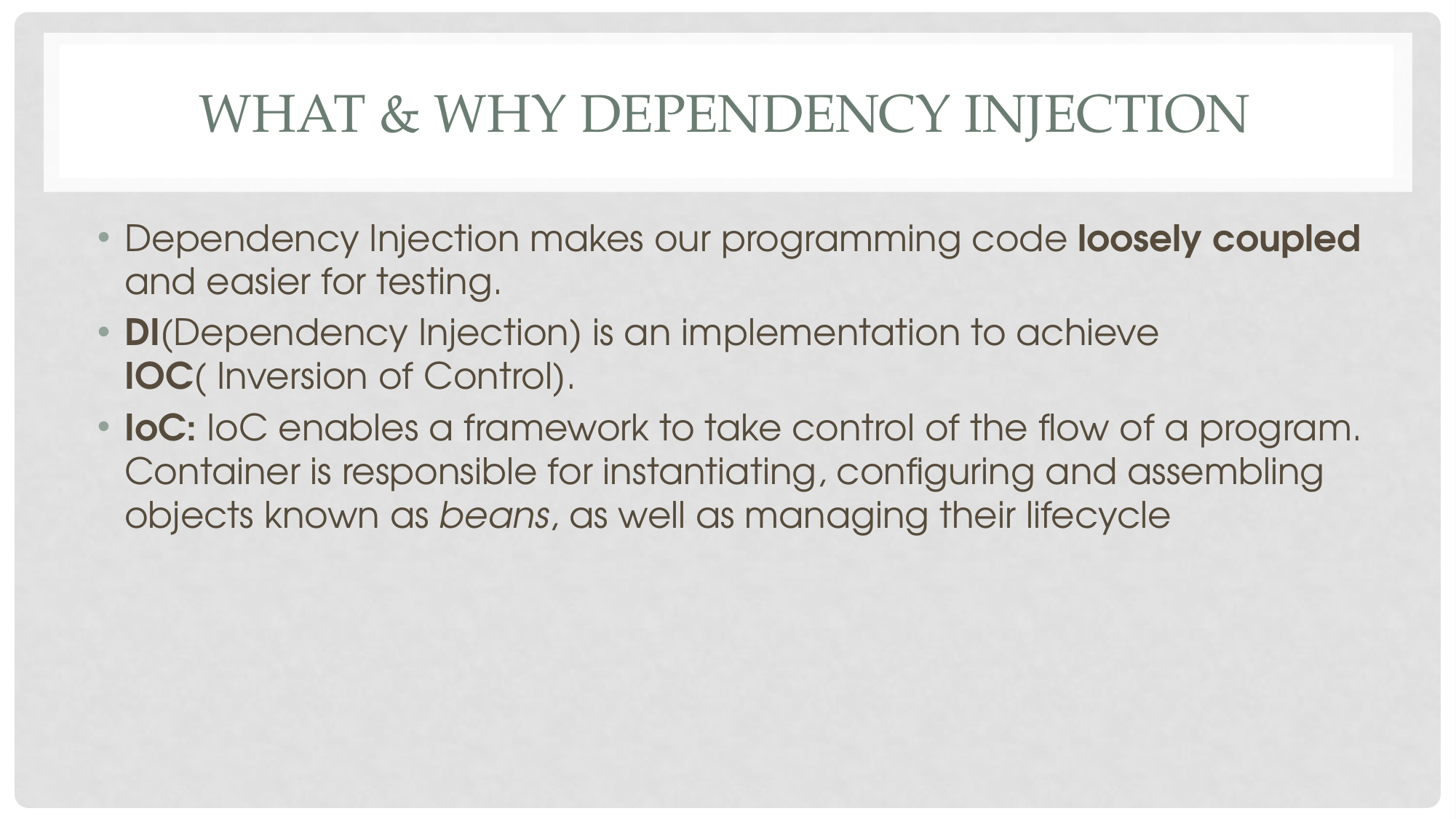

# What & Why Dependency injection
Dependency Injection makes our programming code loosely coupled and easier for testing.
DI(Dependency Injection) is an implementation to achieve IOC( Inversion of Control).
IoC: IoC enables a framework to take control of the flow of a program. Container is responsible for instantiating, configuring and assembling objects known as beans, as well as managing their lifecycle